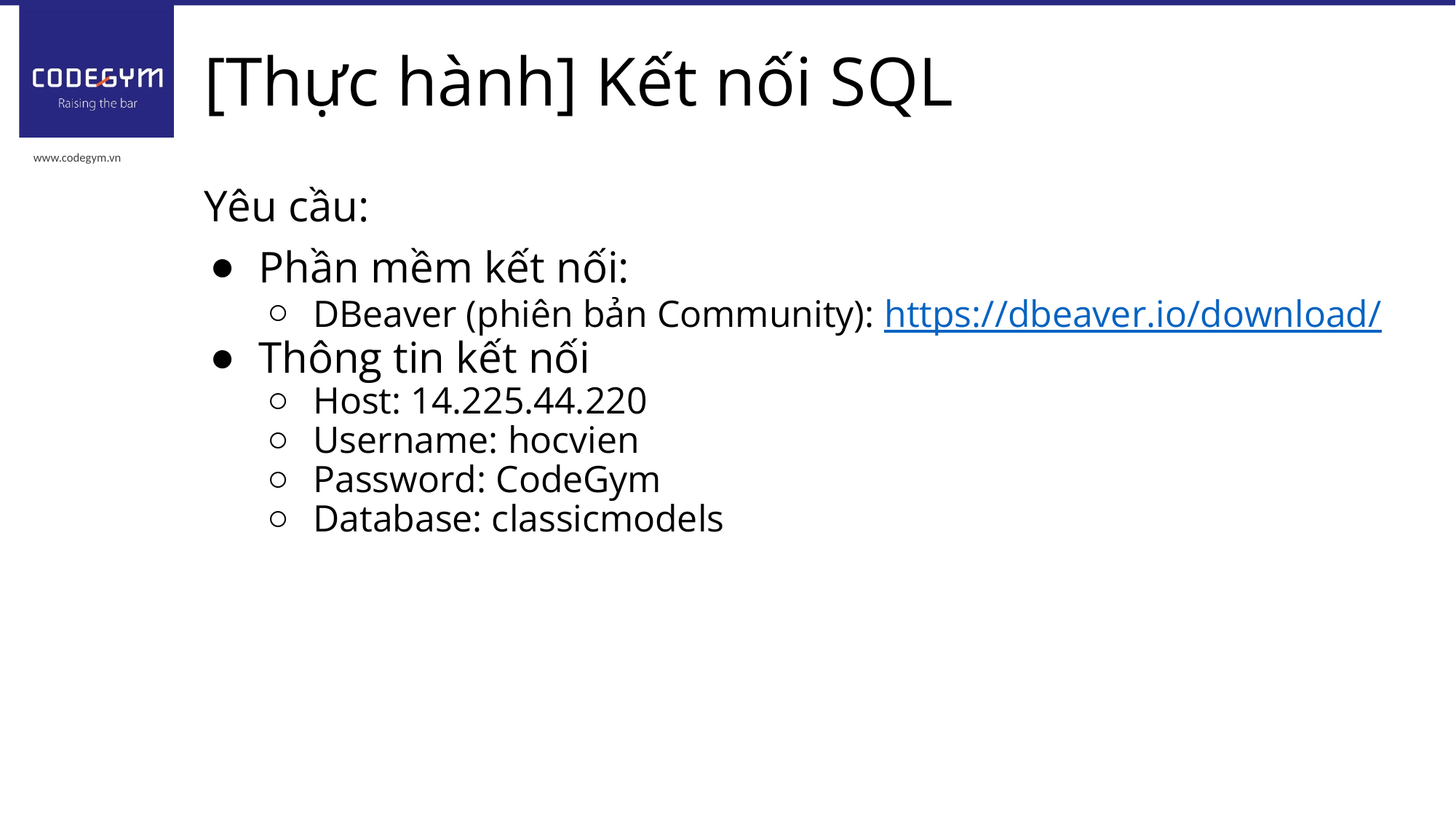

# [Thực hành] Kết nối SQL
Yêu cầu:
Phần mềm kết nối:
DBeaver (phiên bản Community): https://dbeaver.io/download/
Thông tin kết nối
Host: 14.225.44.220
Username: hocvien
Password: CodeGym
Database: classicmodels